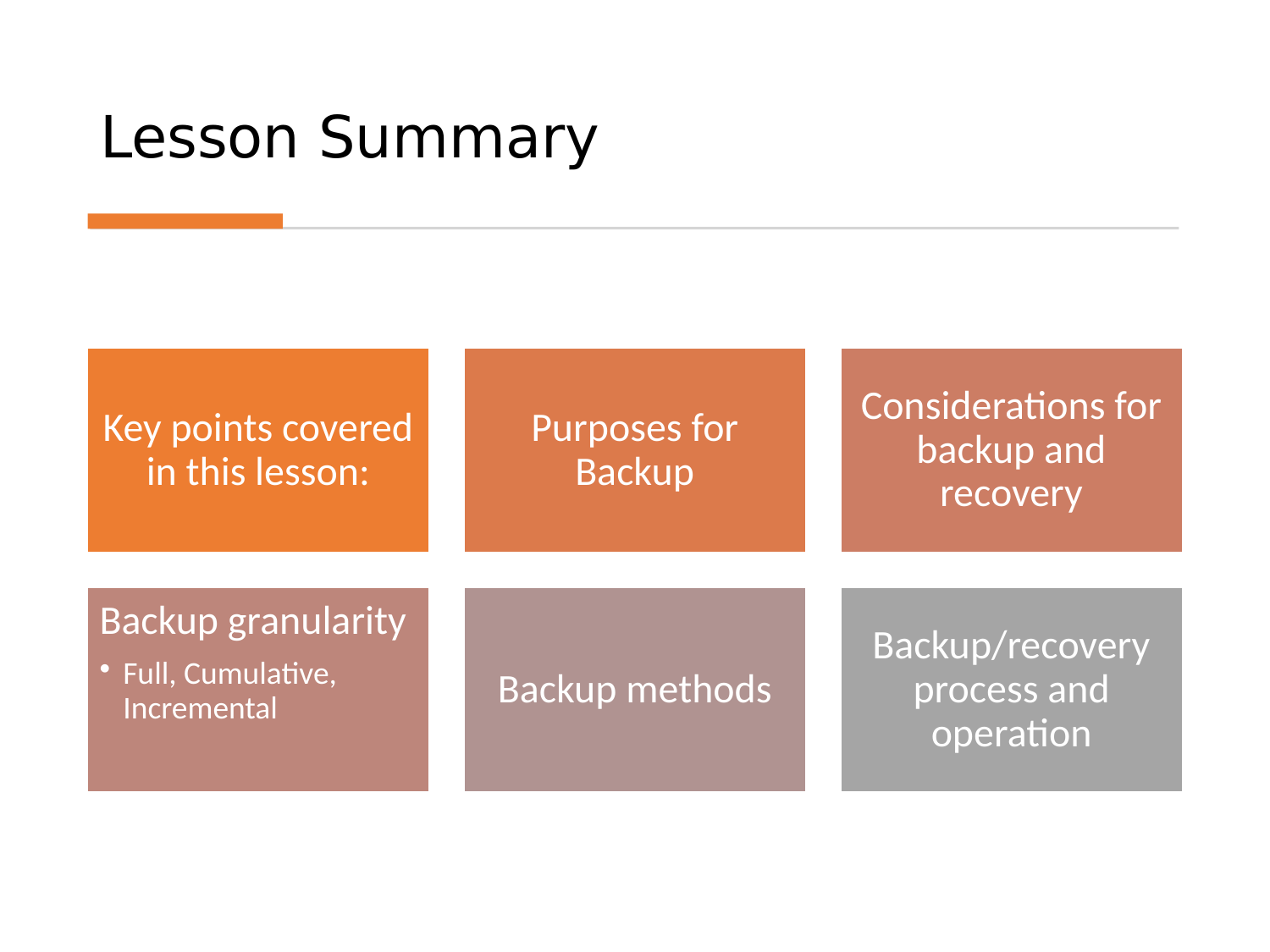

# Lesson Summary

Key points covered in this lesson:
Purposes for Backup
Considerations for backup and recovery
Backup granularity
Full, Cumulative, Incremental
Backup methods
Backup/recovery process and operation